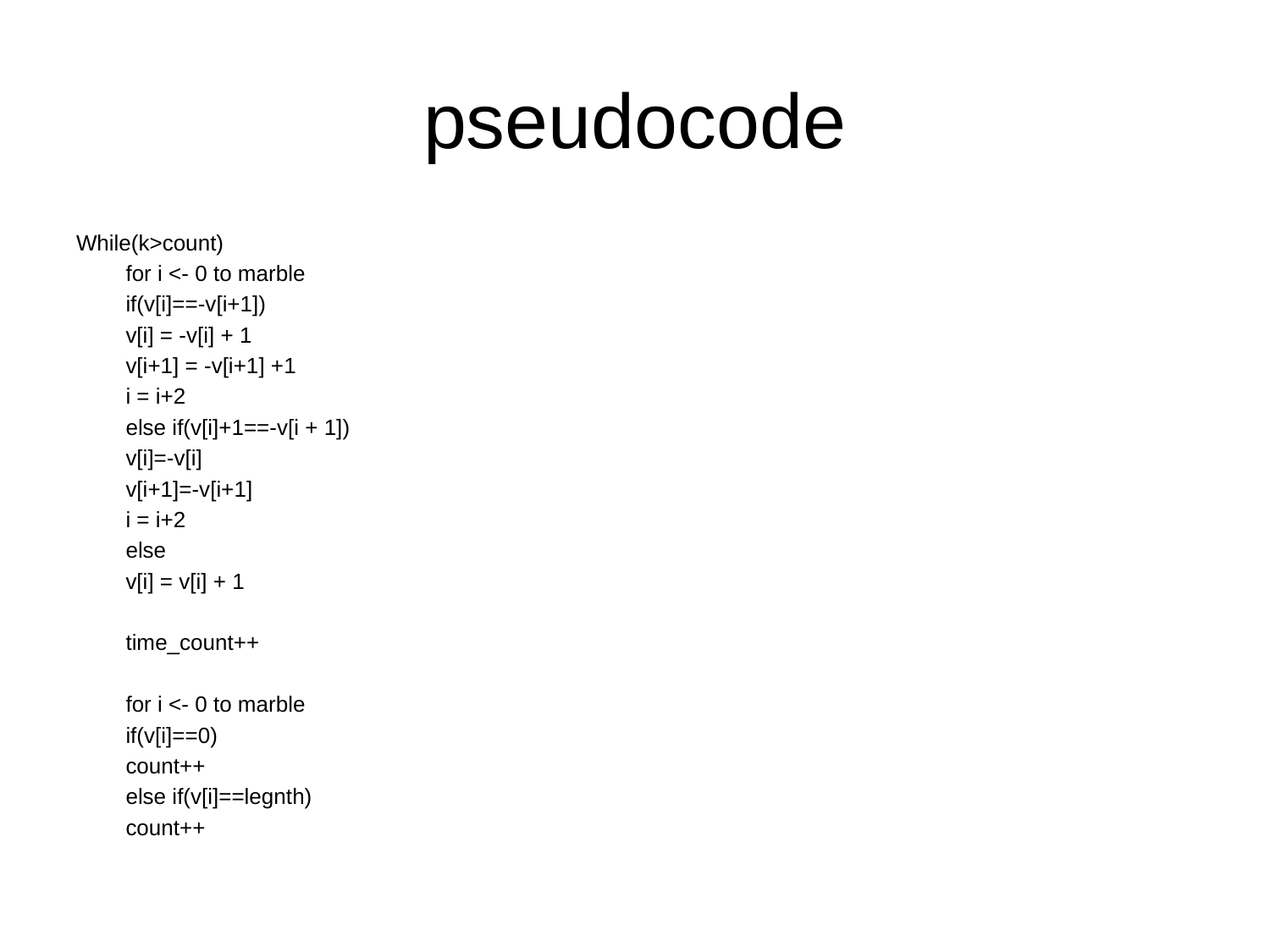

# pseudocode
While(k>count)
	for i <- 0 to marble
		if(v[i]==-v[i+1])
			v[i] = -v[i] + 1
			v[i+1] = -v[i+1] +1
			i = i+2
		else if(v[i]+1==-v[i + 1])
			v[i]=-v[i]
			v[i+1]=-v[i+1]
			i = i+2
		else
			v[i] = v[i] + 1

	time_count++

	for i <- 0 to marble
		if(v[i]==0)
			count++
		else if(v[i]==legnth)
			count++